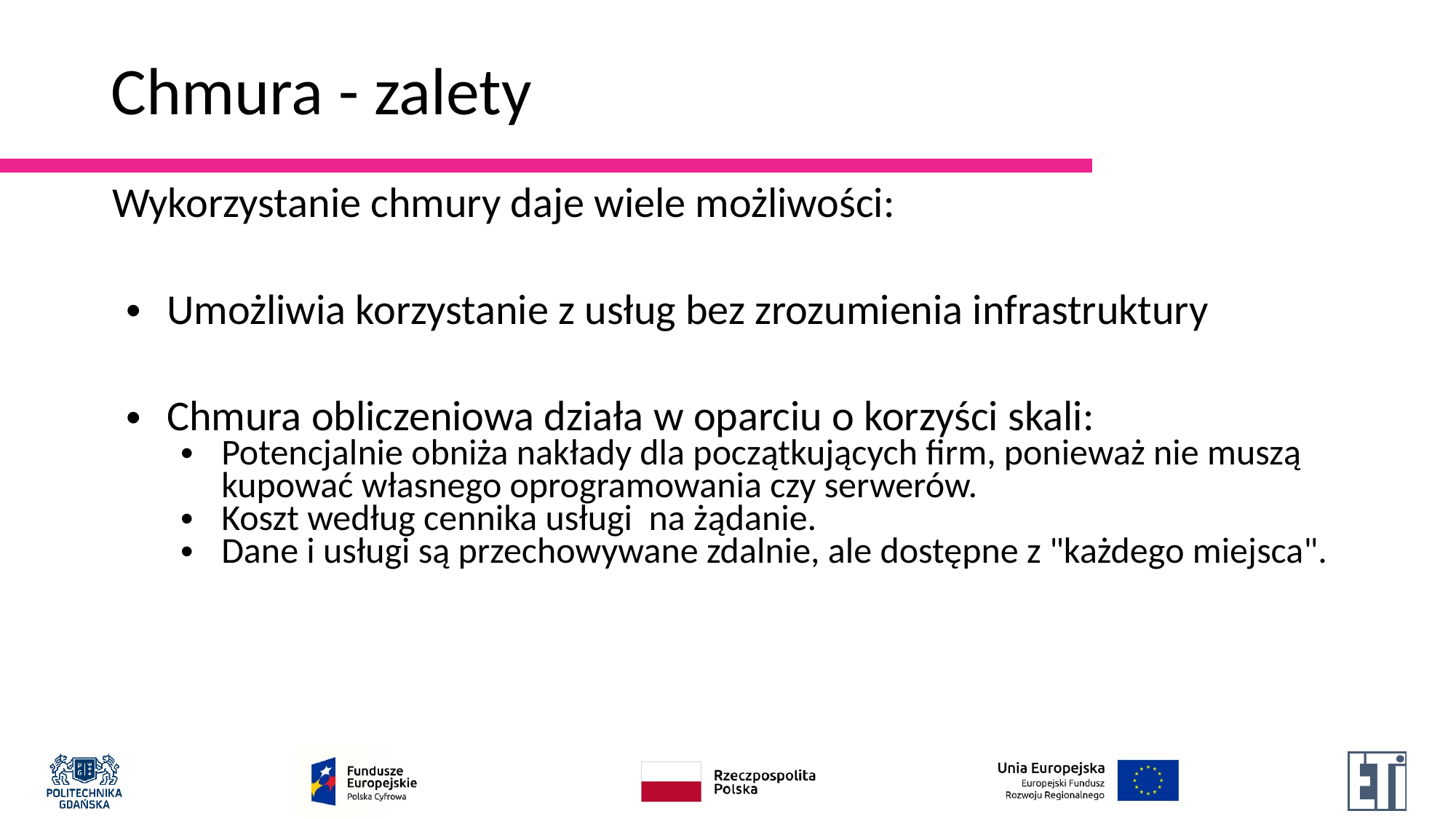

# Chmura - zalety
Wykorzystanie chmury daje wiele możliwości:

Umożliwia korzystanie z usług bez zrozumienia infrastruktury

Chmura obliczeniowa działa w oparciu o korzyści skali:
Potencjalnie obniża nakłady dla początkujących firm, ponieważ nie muszą kupować własnego oprogramowania czy serwerów.
Koszt według cennika usługi  na żądanie.
Dane i usługi są przechowywane zdalnie, ale dostępne z "każdego miejsca".